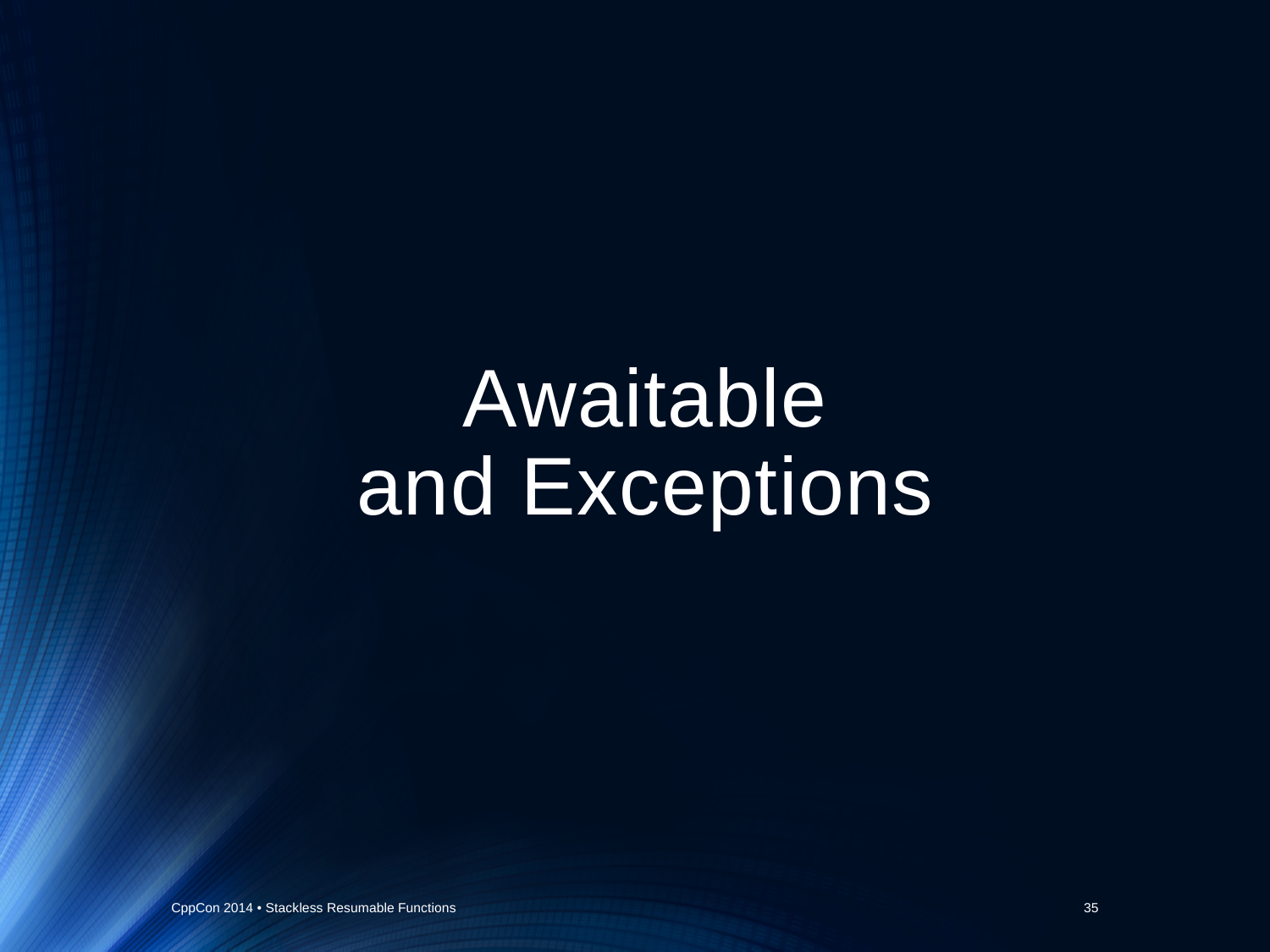

# Awaitable and Exceptions
CppCon 2014 • Stackless Resumable Functions
35